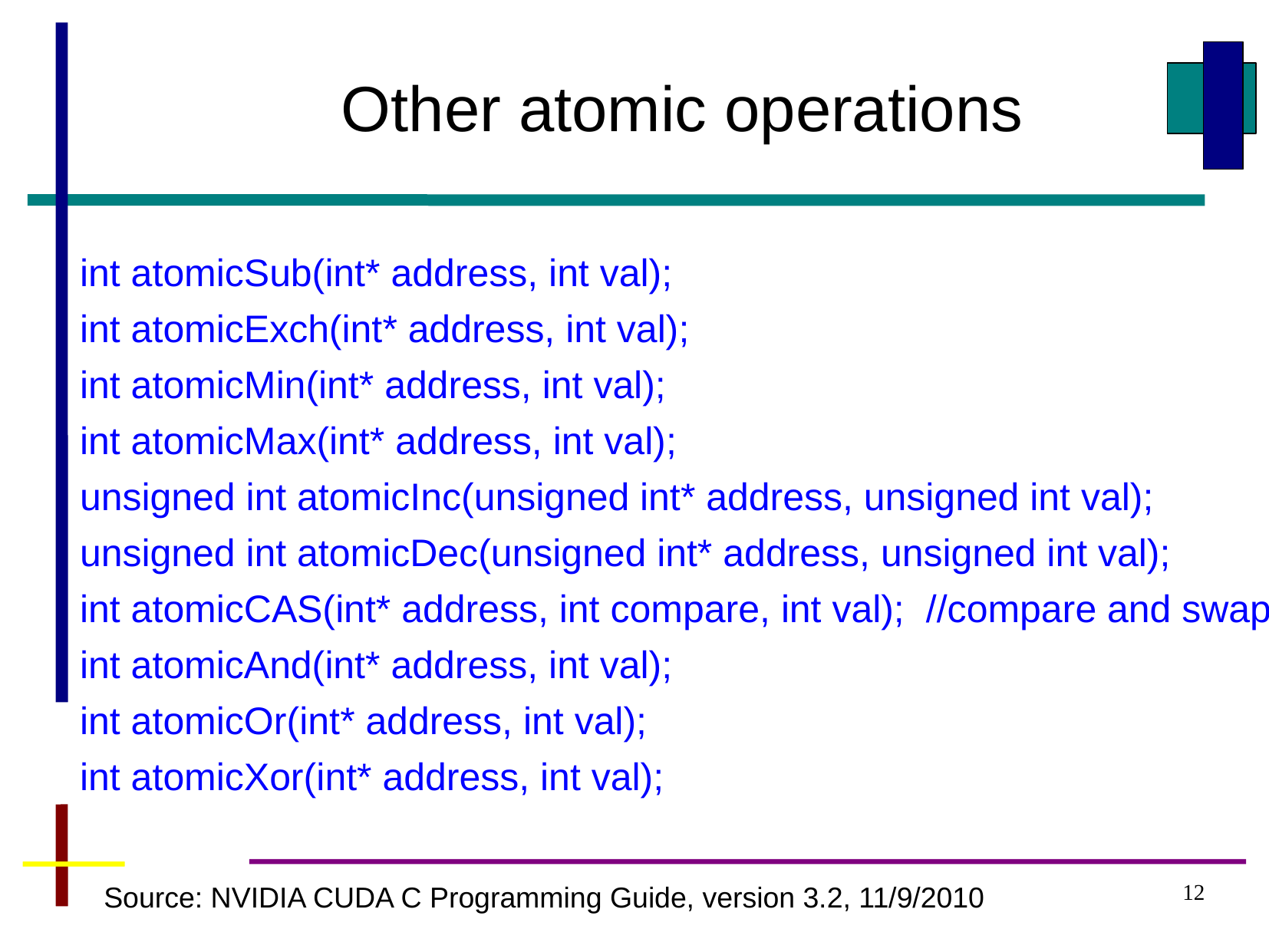

Other atomic operations

int atomicSub(int* address, int val);
int atomicExch(int* address, int val);
int atomicMin(int* address, int val);
int atomicMax(int* address, int val);
unsigned int atomicInc(unsigned int* address, unsigned int val);
unsigned int atomicDec(unsigned int* address, unsigned int val);
int atomicCAS(int* address, int compare, int val);  //compare and swap
int atomicAnd(int* address, int val);
int atomicOr(int* address, int val);
int atomicXor(int* address, int val);

Source: NVIDIA CUDA C Programming Guide, version 3.2, 11/9/2010
12